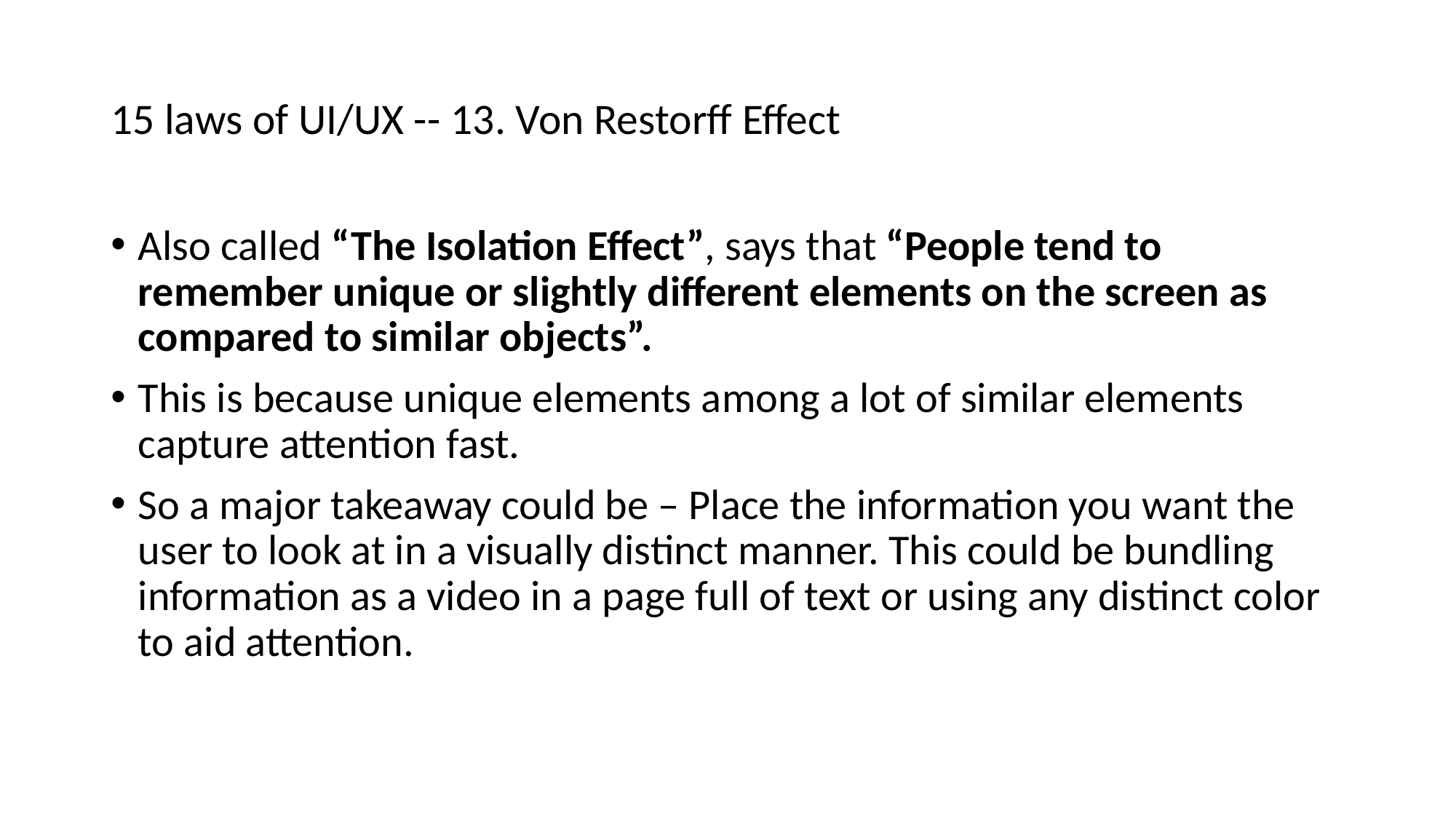

# 15 laws of UI/UX -- 13. Von Restorff Effect
Also called “The Isolation Effect”, says that “People tend to remember unique or slightly different elements on the screen as compared to similar objects”.
This is because unique elements among a lot of similar elements capture attention fast.
So a major takeaway could be – Place the information you want the user to look at in a visually distinct manner. This could be bundling information as a video in a page full of text or using any distinct color to aid attention.